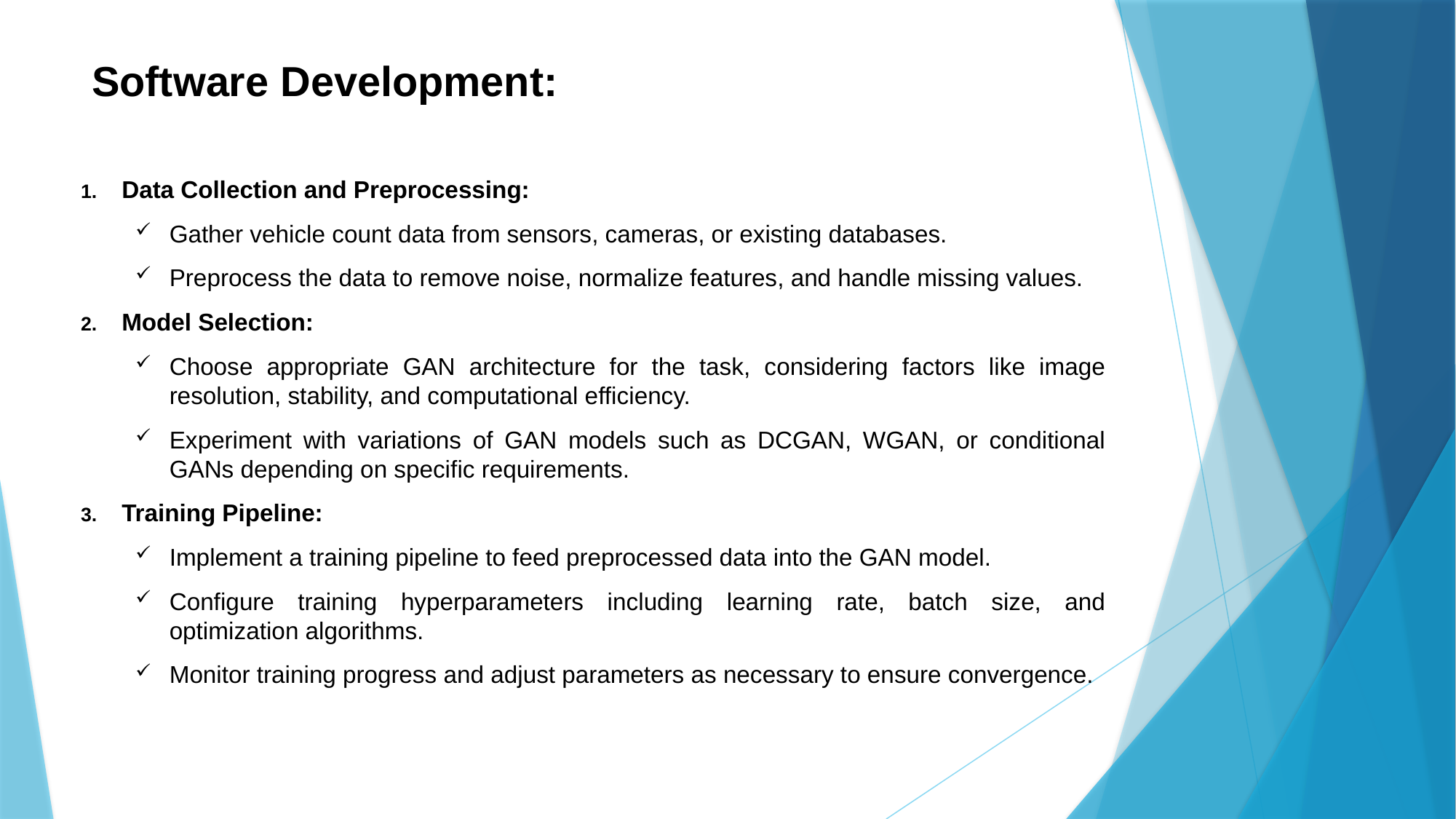

# Software Development:
Data Collection and Preprocessing:
Gather vehicle count data from sensors, cameras, or existing databases.
Preprocess the data to remove noise, normalize features, and handle missing values.
Model Selection:
Choose appropriate GAN architecture for the task, considering factors like image resolution, stability, and computational efficiency.
Experiment with variations of GAN models such as DCGAN, WGAN, or conditional GANs depending on specific requirements.
Training Pipeline:
Implement a training pipeline to feed preprocessed data into the GAN model.
Configure training hyperparameters including learning rate, batch size, and optimization algorithms.
Monitor training progress and adjust parameters as necessary to ensure convergence.